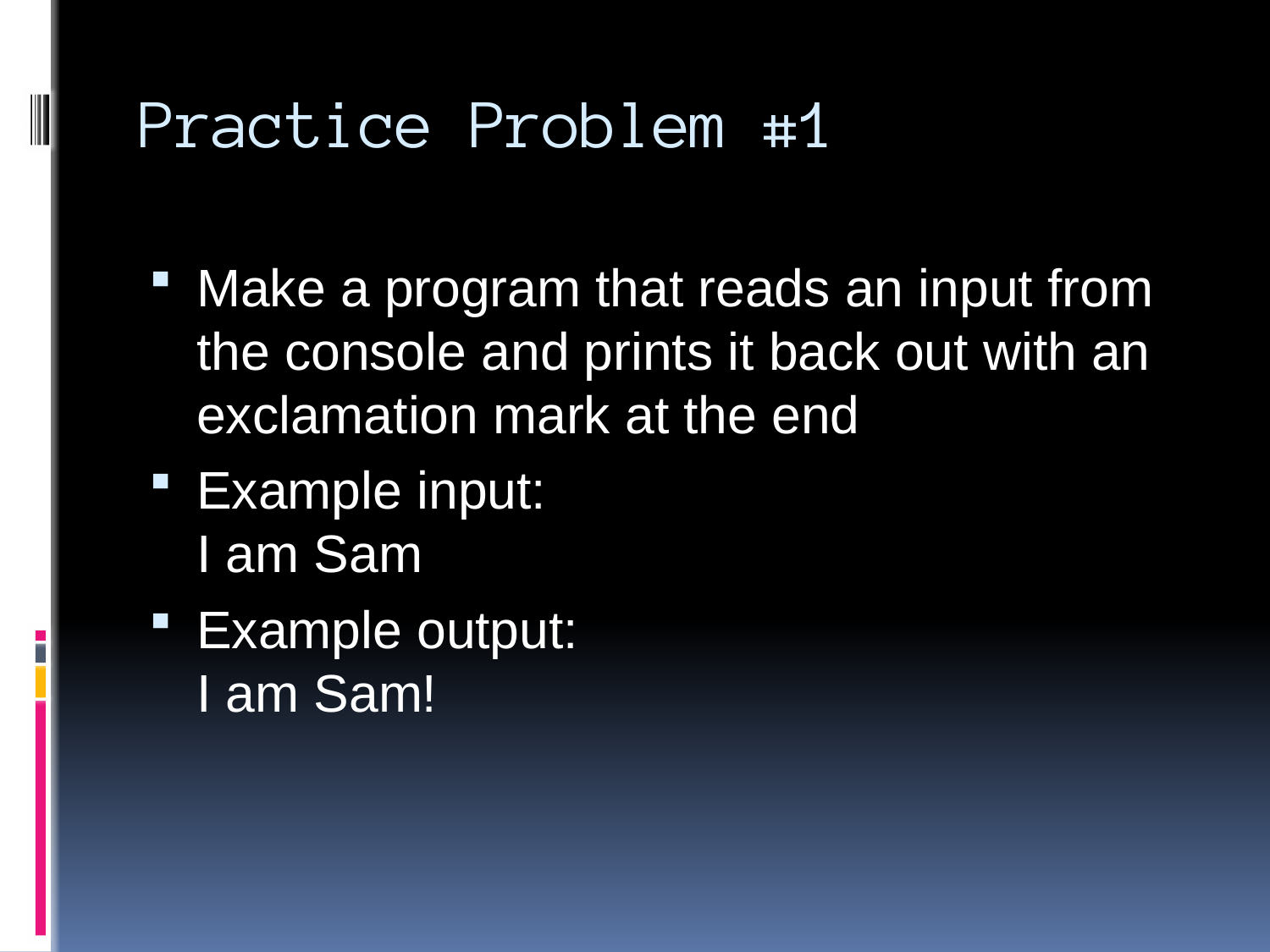

# Practice Problem #1
Make a program that reads an input from the console and prints it back out with an exclamation mark at the end
Example input:
I am Sam
Example output:
I am Sam!